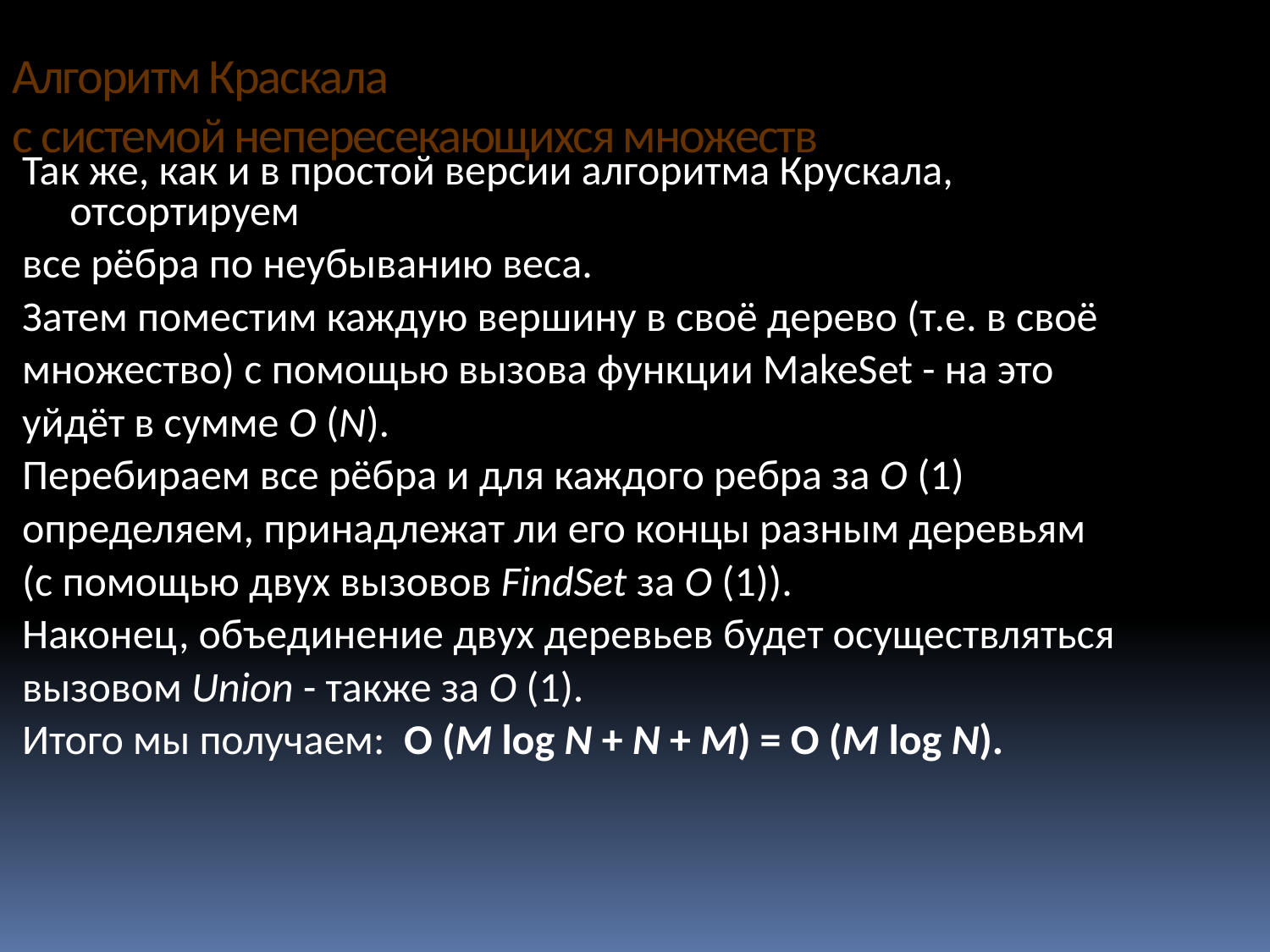

Алгоритм Краскала
с системой непересекающихся множеств
Так же, как и в простой версии алгоритма Крускала, отсортируем
все рёбра по неубыванию веса.
Затем поместим каждую вершину в своё дерево (т.е. в своё
множество) с помощью вызова функции MakeSet - на это
уйдёт в сумме O (N).
Перебираем все рёбра и для каждого ребра за O (1)
определяем, принадлежат ли его концы разным деревьям
(с помощью двух вызовов FindSet за O (1)).
Наконец, объединение двух деревьев будет осуществляться
вызовом Union - также за O (1).
Итого мы получаем:  O (M log N + N + M) = O (M log N).